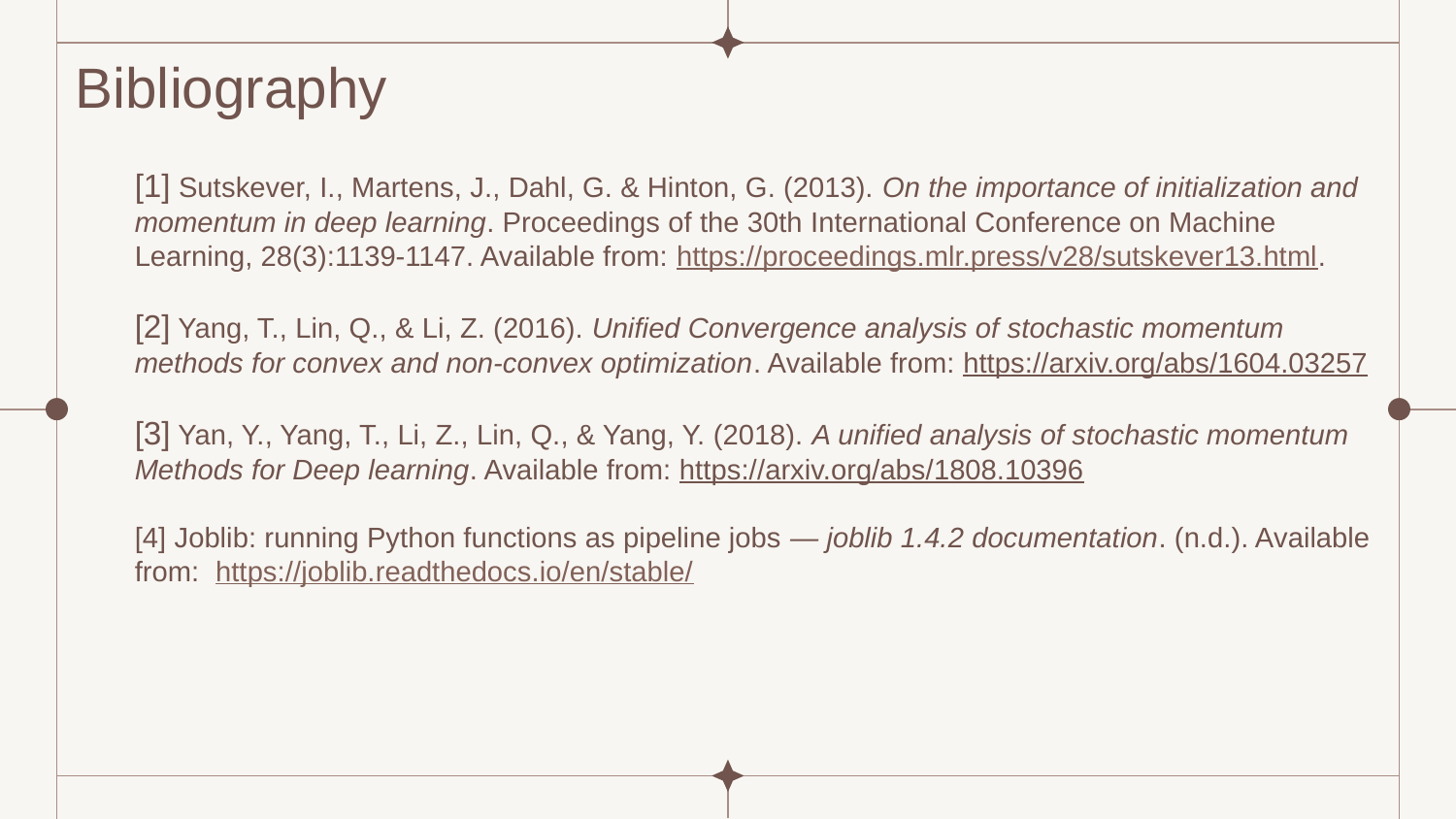

Bibliography
# [1] Sutskever, I., Martens, J., Dahl, G. & Hinton, G. (2013). On the importance of initialization and  momentum in deep learning. Proceedings of the 30th International Conference on Machine Learning, 28(3):1139-1147. Available from: https://proceedings.mlr.press/v28/sutskever13.html.
[2] Yang, T., Lin, Q., & Li, Z. (2016). Unified Convergence analysis of stochastic momentum methods for convex and non-convex optimization. Available from: https://arxiv.org/abs/1604.03257
[3] Yan, Y., Yang, T., Li, Z., Lin, Q., & Yang, Y. (2018). A unified analysis of stochastic momentum Methods for Deep learning. Available from: https://arxiv.org/abs/1808.10396
[4] Joblib: running Python functions as pipeline jobs — joblib 1.4.2 documentation. (n.d.). Available from:  https://joblib.readthedocs.io/en/stable/